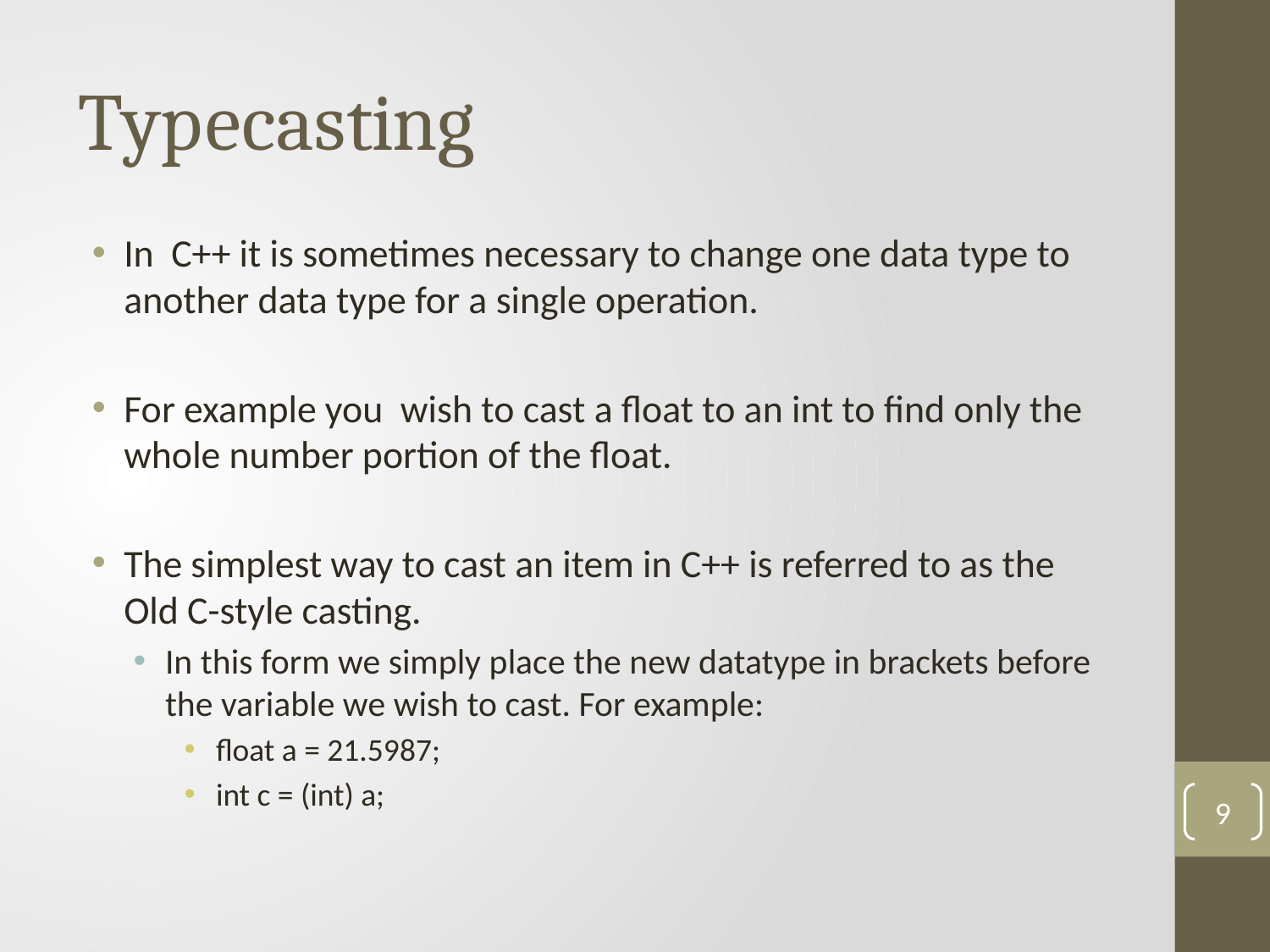

# Typecasting
In  C++ it is sometimes necessary to change one data type to another data type for a single operation.

For example you  wish to cast a float to an int to find only the whole number portion of the float.

The simplest way to cast an item in C++ is referred to as the Old C-style casting.
In this form we simply place the new datatype in brackets before the variable we wish to cast. For example:
float a = 21.5987;
int c = (int) a;

9